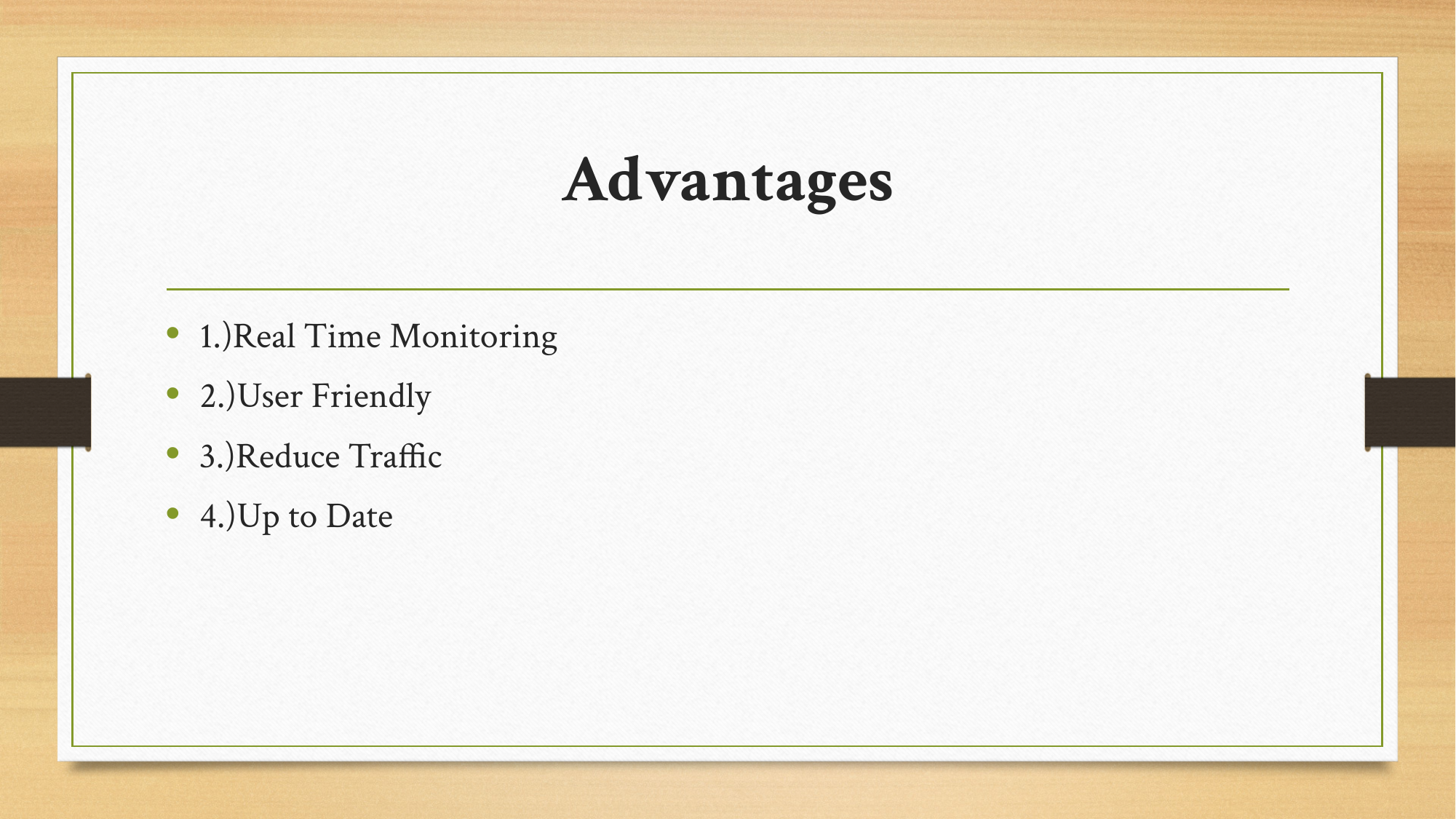

# Advantages
1.)Real Time Monitoring
2.)User Friendly
3.)Reduce Traffic
4.)Up to Date